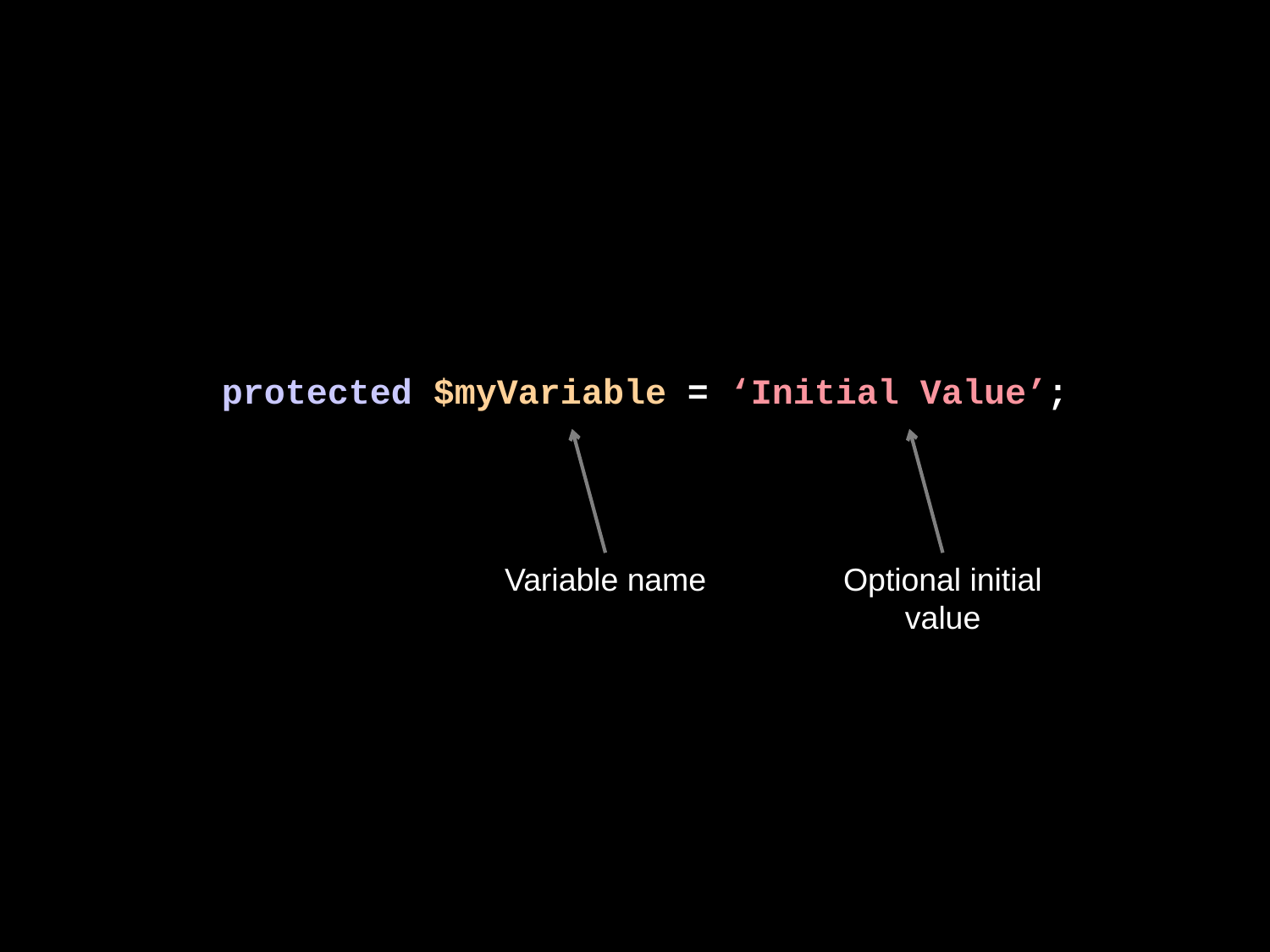

protected $myVariable = ‘Initial Value’;
Variable name
Optional initial value